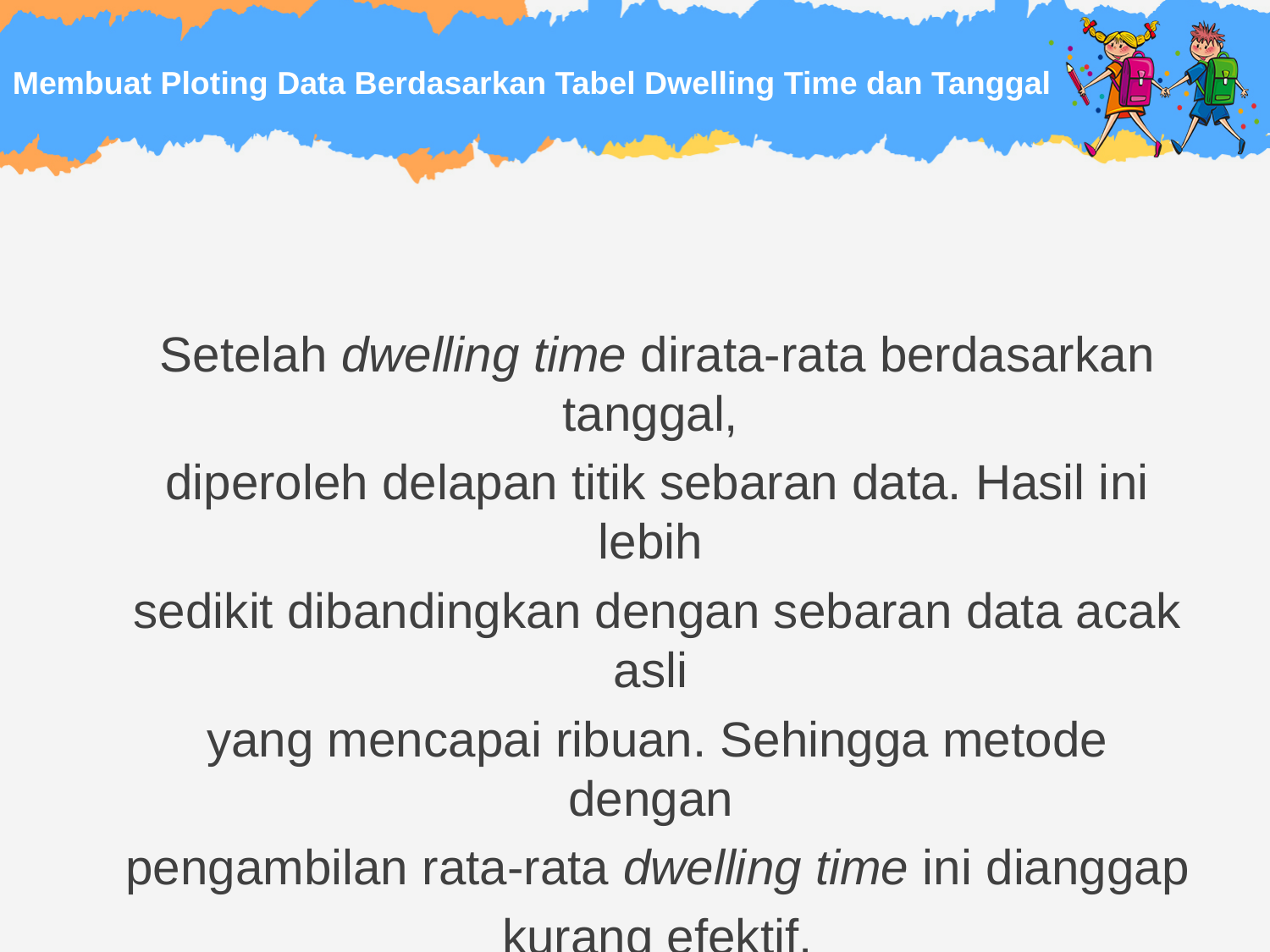

# Membuat Ploting Data Berdasarkan Tabel Dwelling Time dan Tanggal
Setelah dwelling time dirata-rata berdasarkan tanggal,
diperoleh delapan titik sebaran data. Hasil ini lebih
sedikit dibandingkan dengan sebaran data acak asli
yang mencapai ribuan. Sehingga metode dengan
pengambilan rata-rata dwelling time ini dianggap
kurang efektif.